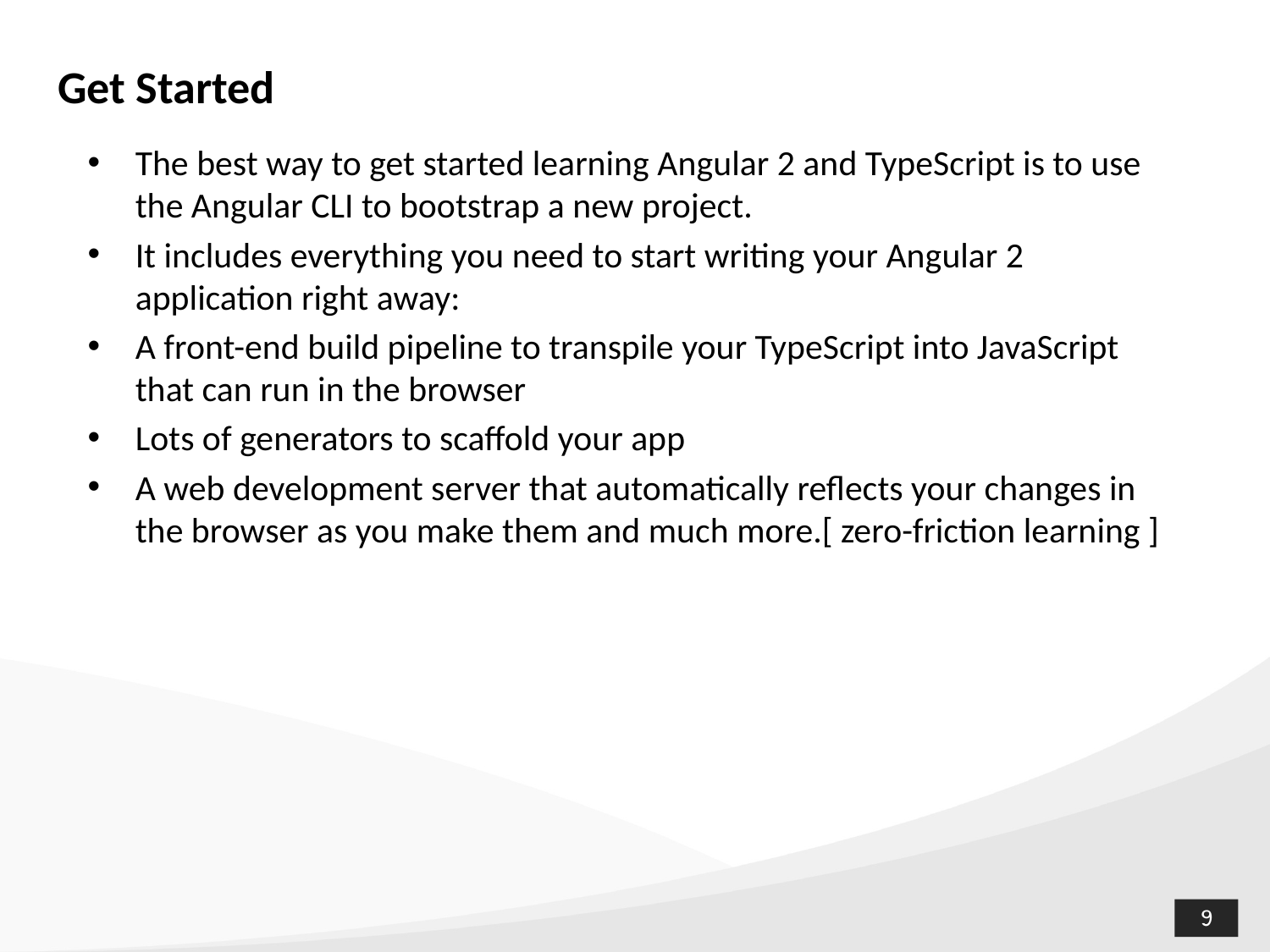

# Get Started
The best way to get started learning Angular 2 and TypeScript is to use the Angular CLI to bootstrap a new project.
It includes everything you need to start writing your Angular 2 application right away:
A front-end build pipeline to transpile your TypeScript into JavaScript that can run in the browser
Lots of generators to scaffold your app
A web development server that automatically reflects your changes in the browser as you make them and much more.[ zero-friction learning ]